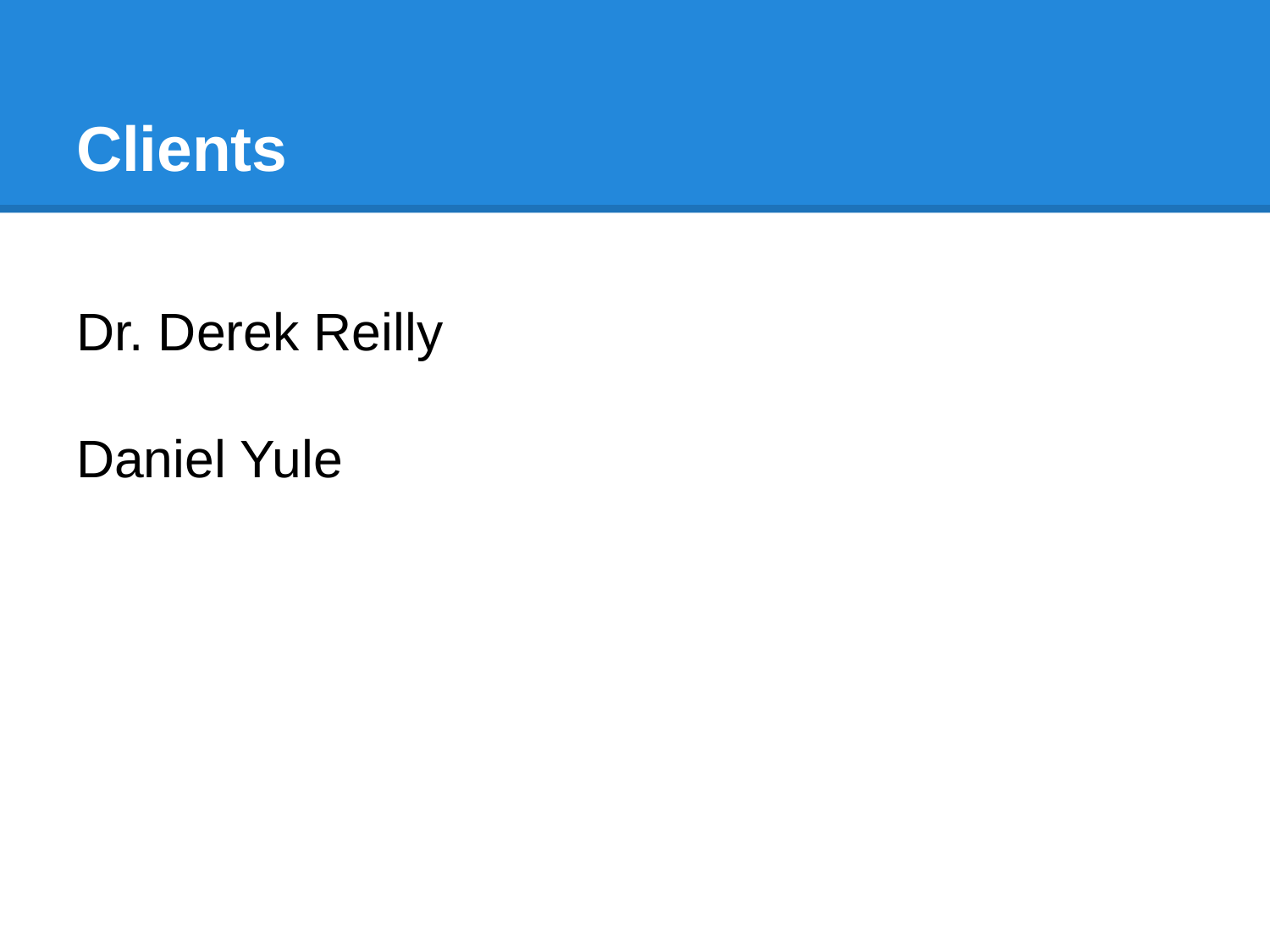

# Clients
Dr. Derek Reilly
Daniel Yule